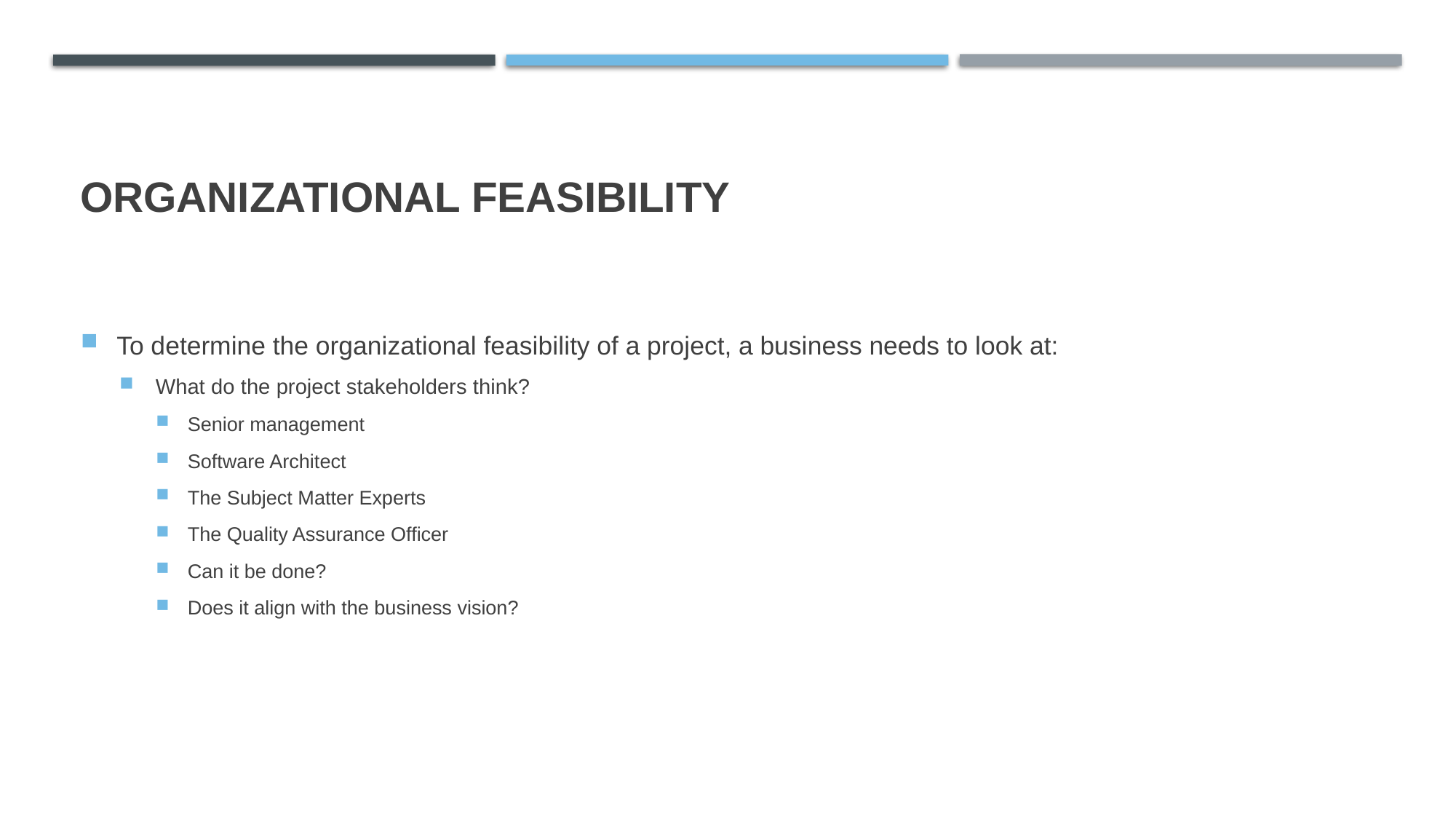

# Organizational feasibility
To determine the organizational feasibility of a project, a business needs to look at:
What do the project stakeholders think?
Senior management
Software Architect
The Subject Matter Experts
The Quality Assurance Officer
Can it be done?
Does it align with the business vision?